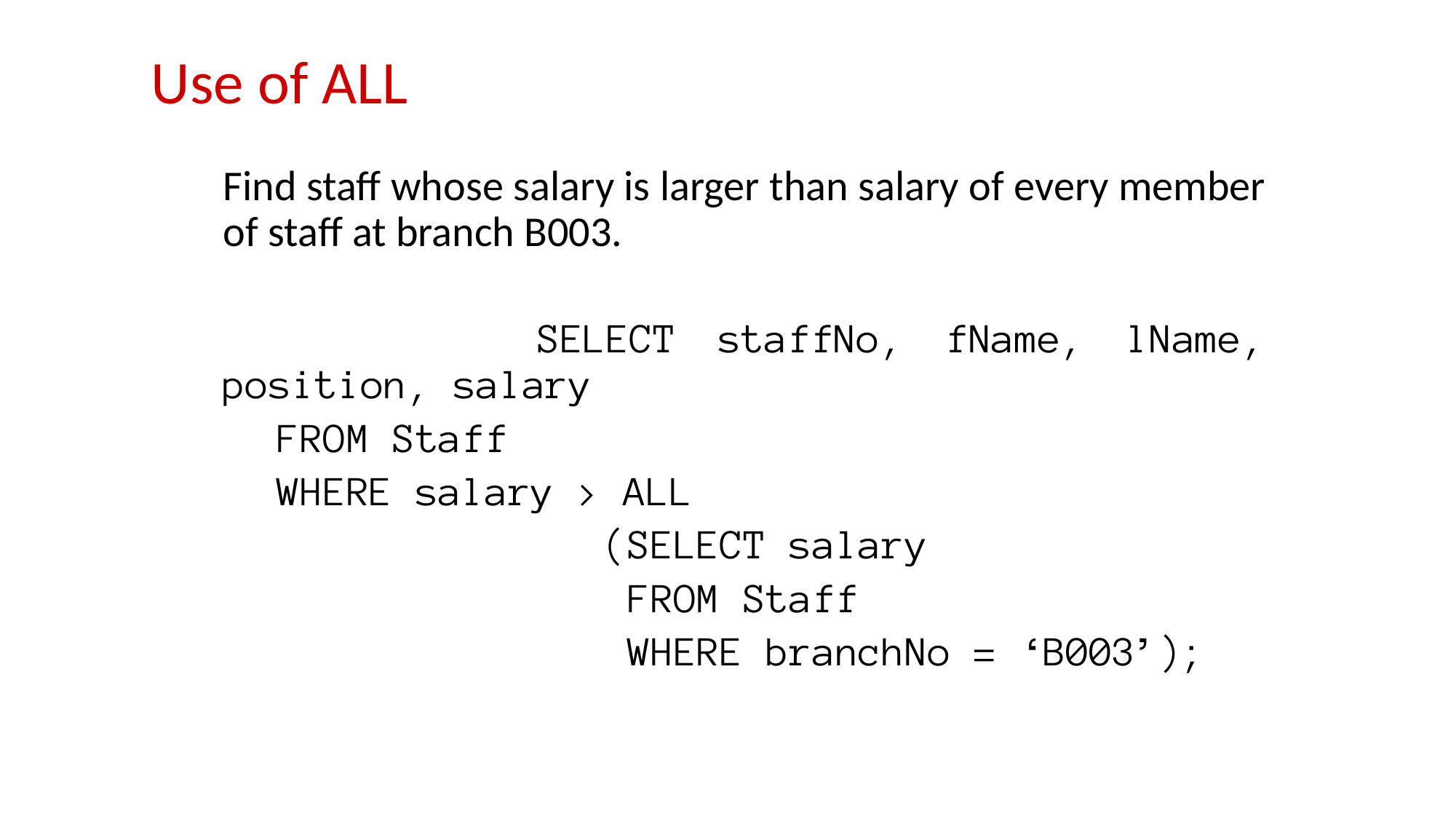

# Use of ALL
	Find staff whose salary is larger than salary of every member of staff at branch B003.

	     	SELECT staffNo, fName, lName, position, salary
	FROM Staff
	WHERE salary > ALL
				(SELECT salary
				 FROM Staff
				 WHERE branchNo = ‘B003’);